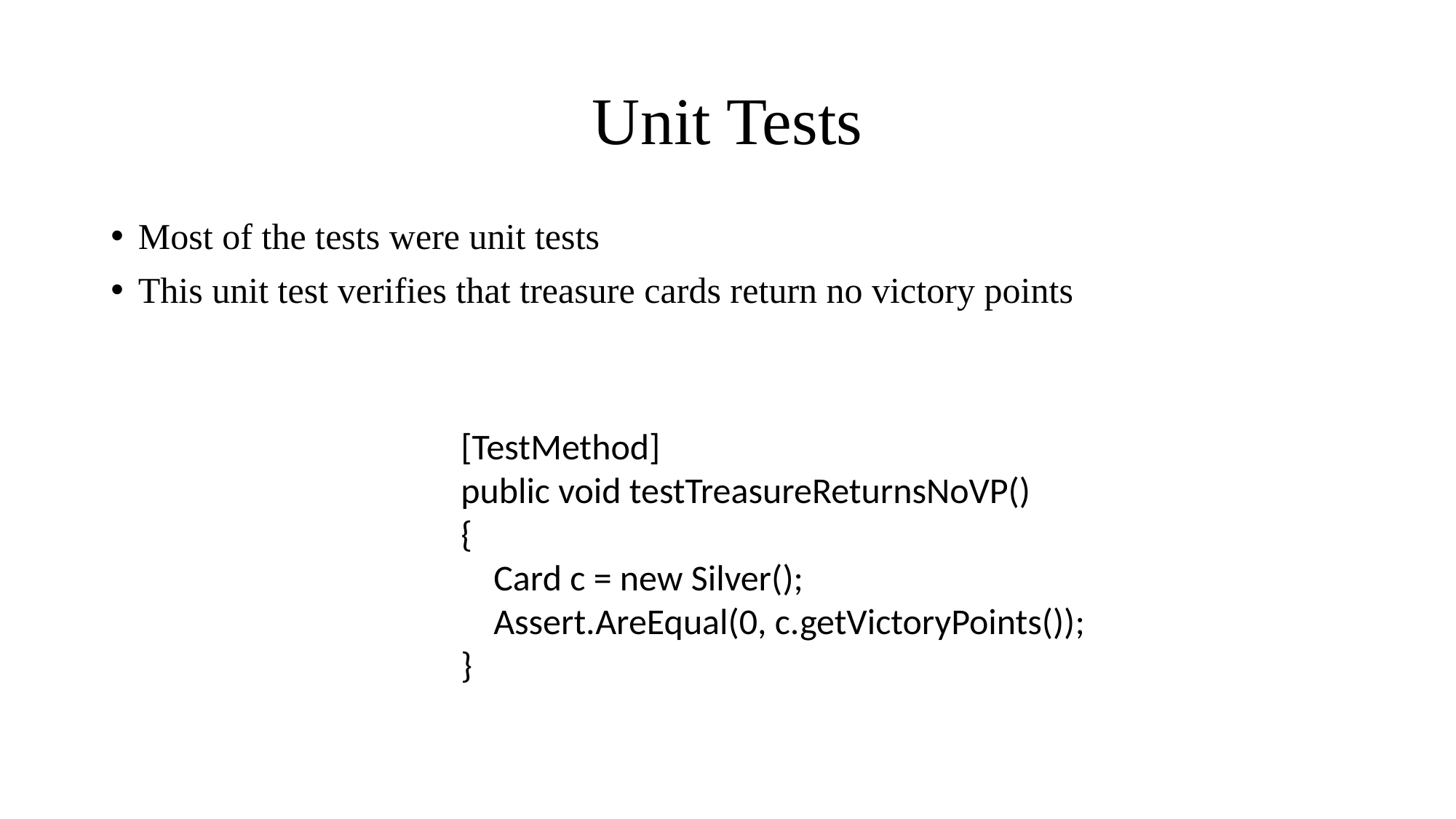

# Unit Tests
Most of the tests were unit tests
This unit test verifies that treasure cards return no victory points
        [TestMethod]
        public void testTreasureReturnsNoVP()
        {
            Card c = new Silver();
            Assert.AreEqual(0, c.getVictoryPoints());
        }